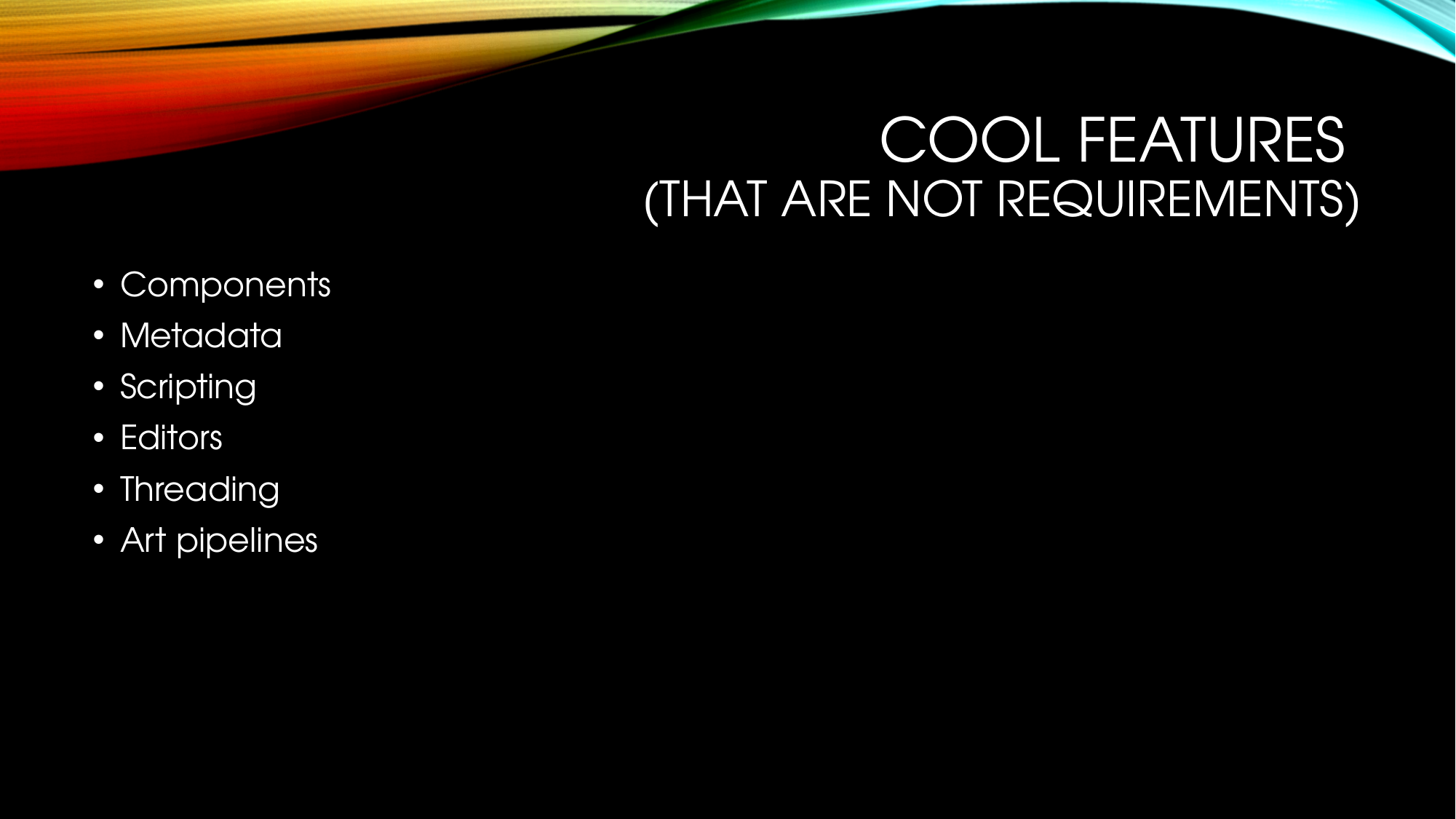

# Cool Features (THAT ARE NOT REQUIREMENTS)
Components
Metadata
Scripting
Editors
Threading
Art pipelines